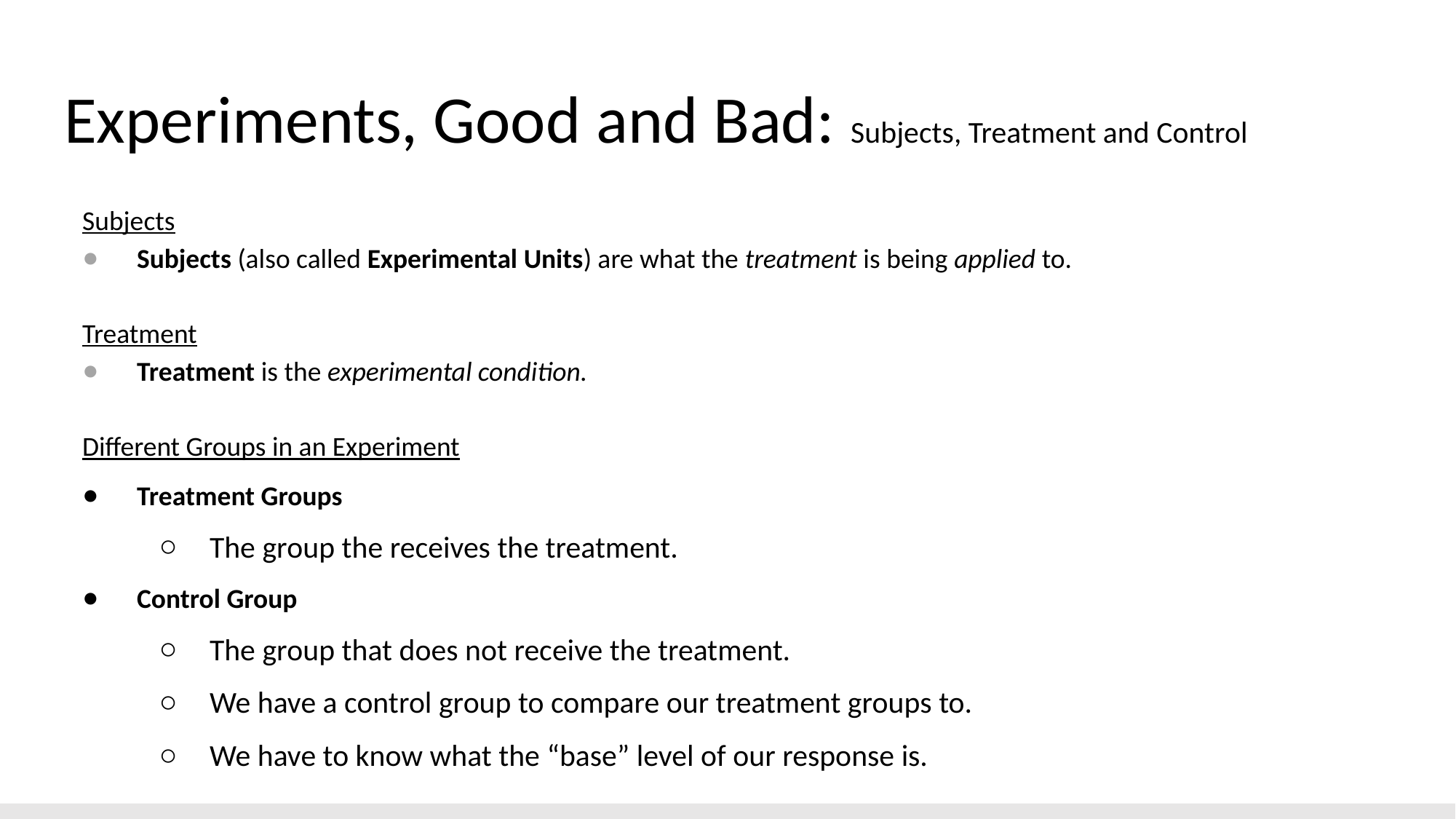

# Experiments, Good and Bad: Subjects, Treatment and Control
Subjects
Subjects (also called Experimental Units) are what the treatment is being applied to.

Treatment
Treatment is the experimental condition.

Different Groups in an Experiment
Treatment Groups
The group the receives the treatment.
Control Group
The group that does not receive the treatment.
We have a control group to compare our treatment groups to.
We have to know what the “base” level of our response is.